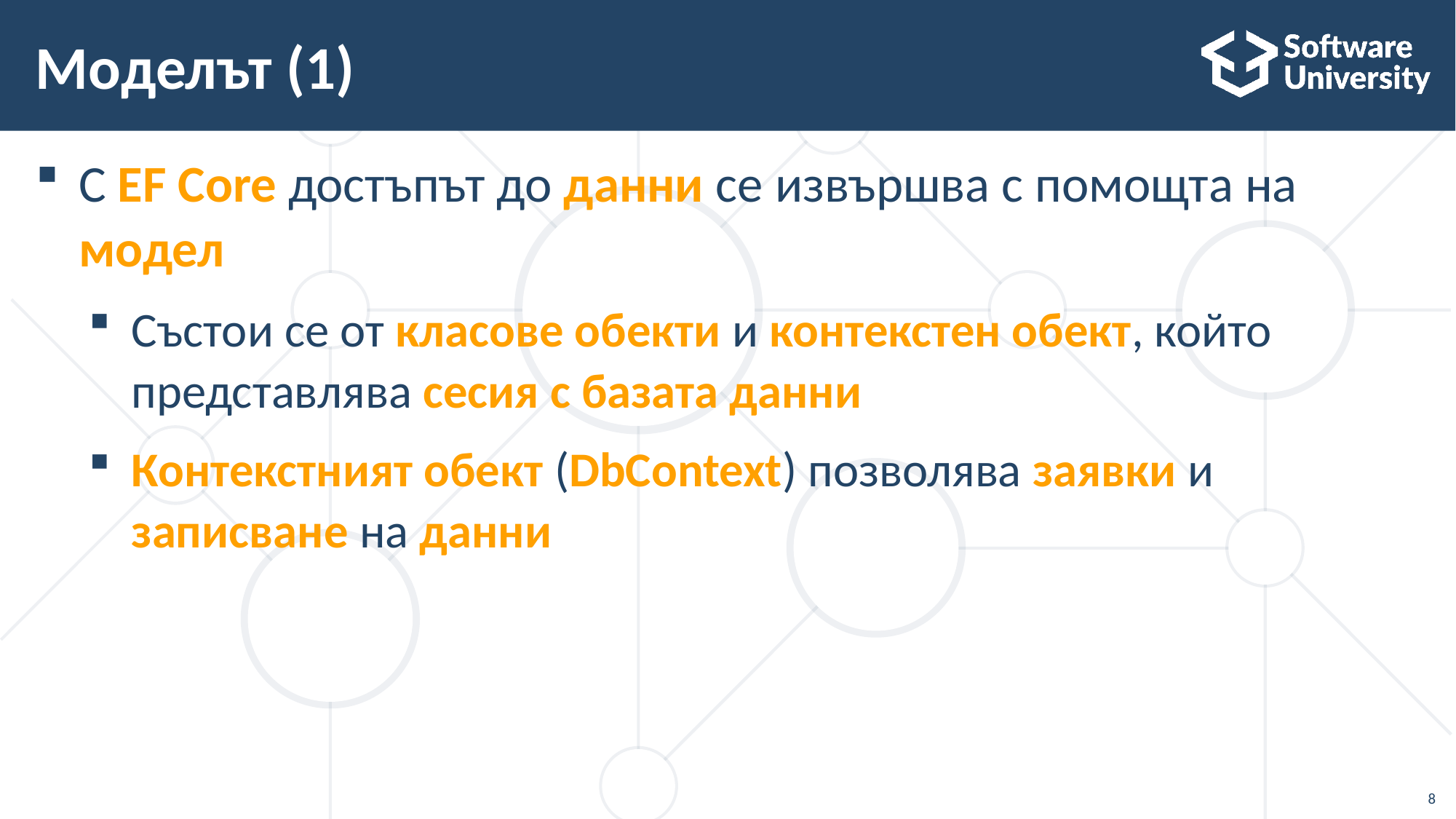

# Моделът (1)
С EF Core достъпът до данни се извършва с помощта на модел
Състои се от класове обекти и контекстен обект, който представлява сесия с базата данни
Контекстният обект (DbContext) позволява заявки и записване на данни
8